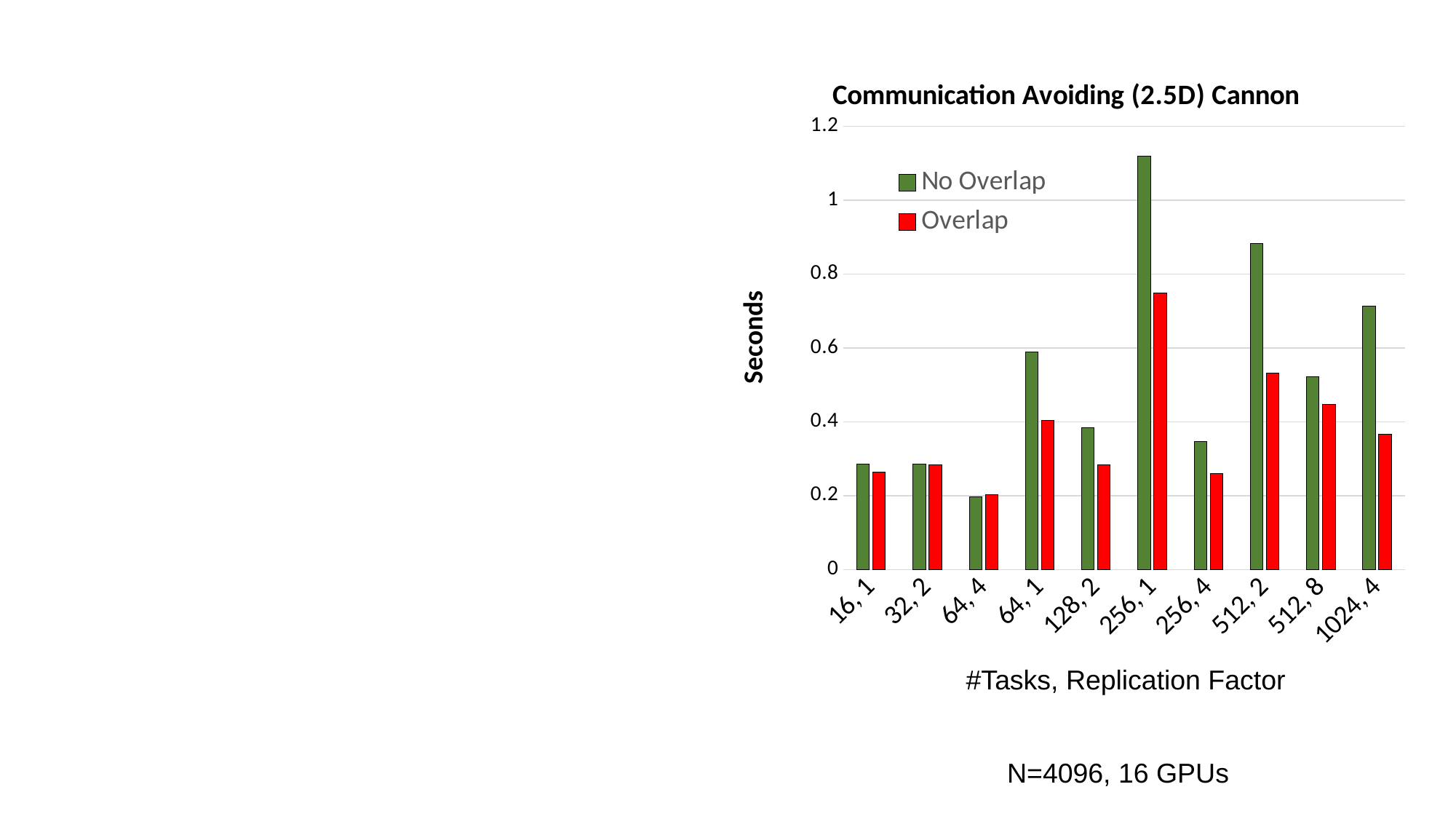

### Chart: Communication Avoiding (2.5D) Cannon

| Category | No Overlap | Overlap |
|---|---|---|
| 16, 1 | 0.286 | 0.264 |
| 32, 2 | 0.285 | 0.283 |
| 64, 4 | 0.197 | 0.202 |
| 64, 1 | 0.589 | 0.403 |
| 128, 2 | 0.385 | 0.284 |
| 256, 1 | 1.119 | 0.748 |
| 256, 4 | 0.347 | 0.259 |
| 512, 2 | 0.883 | 0.532 |
| 512, 8 | 0.523 | 0.447 |
| 1024, 4 | 0.713 | 0.366 |
Seconds
#Tasks, Replication Factor
N=4096, 16 GPUs